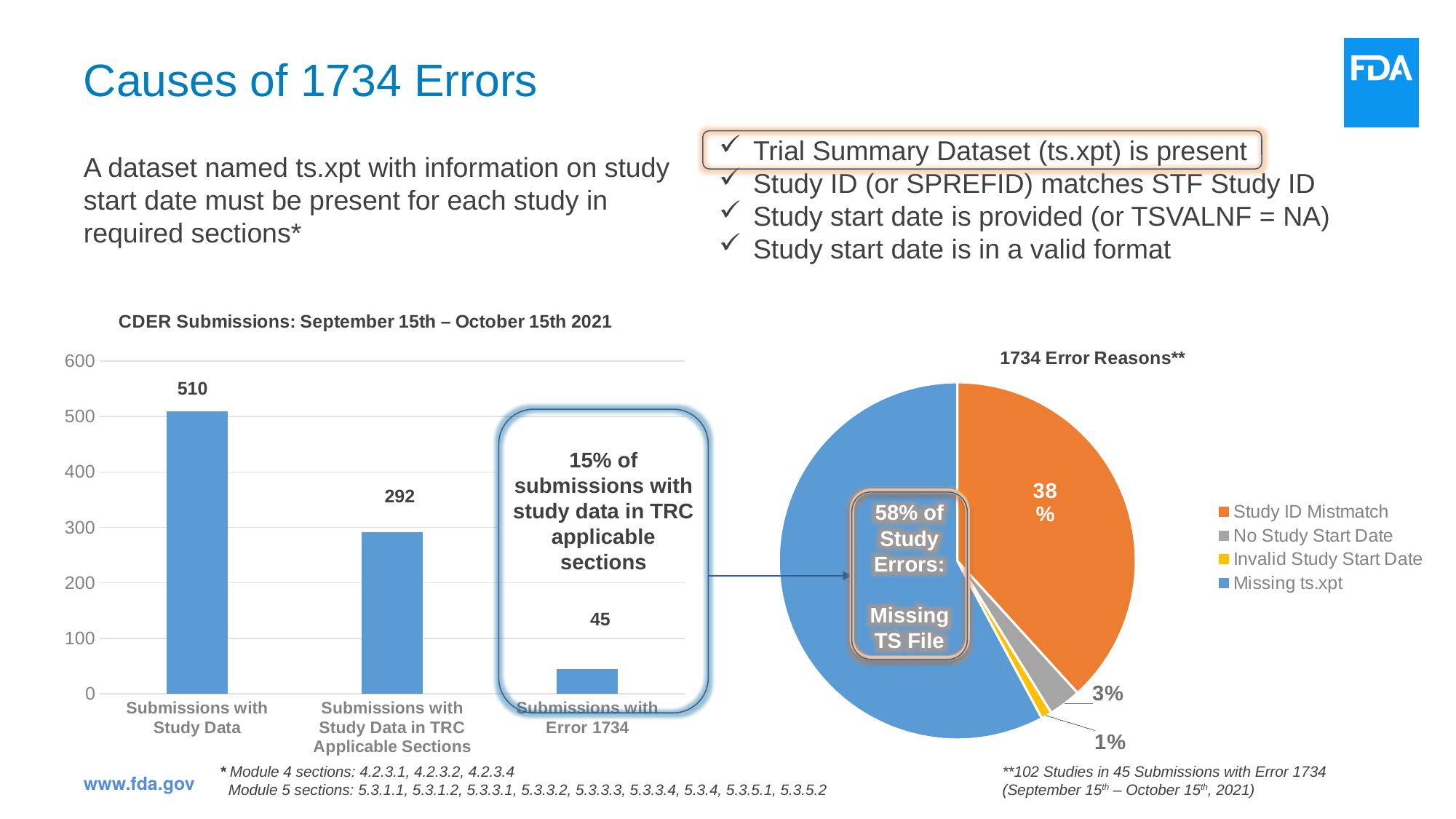

# Causes of 1734 Errors
Trial Summary Dataset (ts.xpt) is present
Study ID (or SPREFID) matches STF Study ID
Study start date is provided (or TSVALNF = NA)
Study start date is in a valid format

A dataset named ts.xpt with information on study start date must be present for each study in required sections*

### Chart: CDER Submissions: September 15th – October 15th 2021

| Category | Submissions |
|---|---|
| Submissions with Study Data | 510.0 |
| Submissions with Study Data in TRC Applicable Sections | 292.0 |
| Submissions with Error 1734 | 45.0 |

### Chart: 1734 Error Reasons**

| Category | Studies |
|---|---|
| Study ID Mistmatch | 39.0 |
| No Study Start Date | 3.0 |
| Invalid Study Start Date | 1.0 |
| Missing ts.xpt | 59.0 |
510

15% of submissions with study data in TRC applicable sections
292

58% of Study Errors:

Missing TS File
45
* Module 4 sections: 4.2.3.1, 4.2.3.2, 4.2.3.4
  Module 5 sections: 5.3.1.1, 5.3.1.2, 5.3.3.1, 5.3.3.2, 5.3.3.3, 5.3.3.4, 5.3.4, 5.3.5.1, 5.3.5.2
**102 Studies in 45 Submissions with Error 1734 (September 15th – October 15th, 2021)